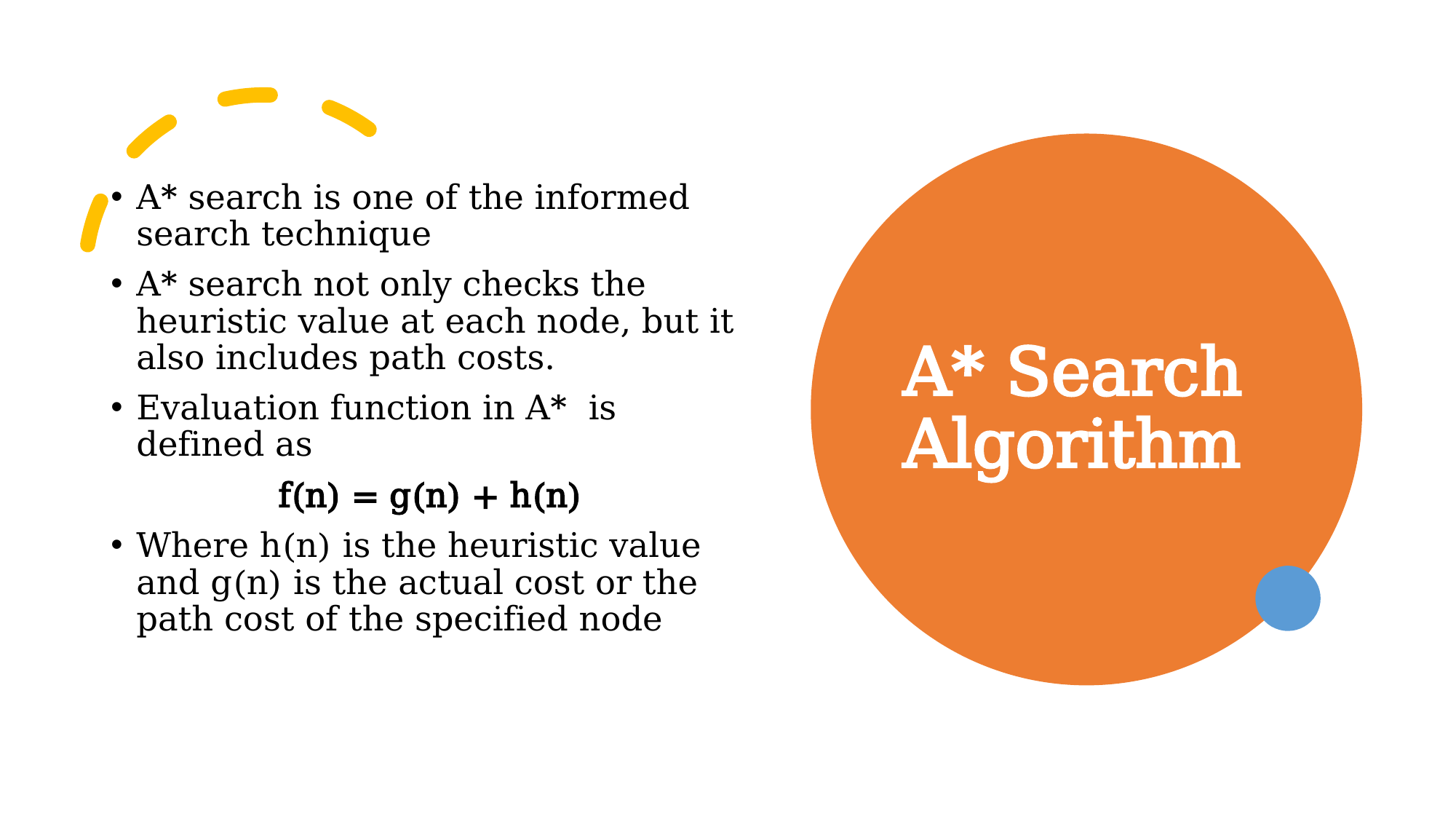

# A* Search Algorithm
A* search is one of the informed search technique
A* search not only checks the heuristic value at each node, but it also includes path costs.
Evaluation function in A*  is defined as
f(n) = g(n) + h(n)
Where h(n) is the heuristic value and g(n) is the actual cost or the path cost of the specified node